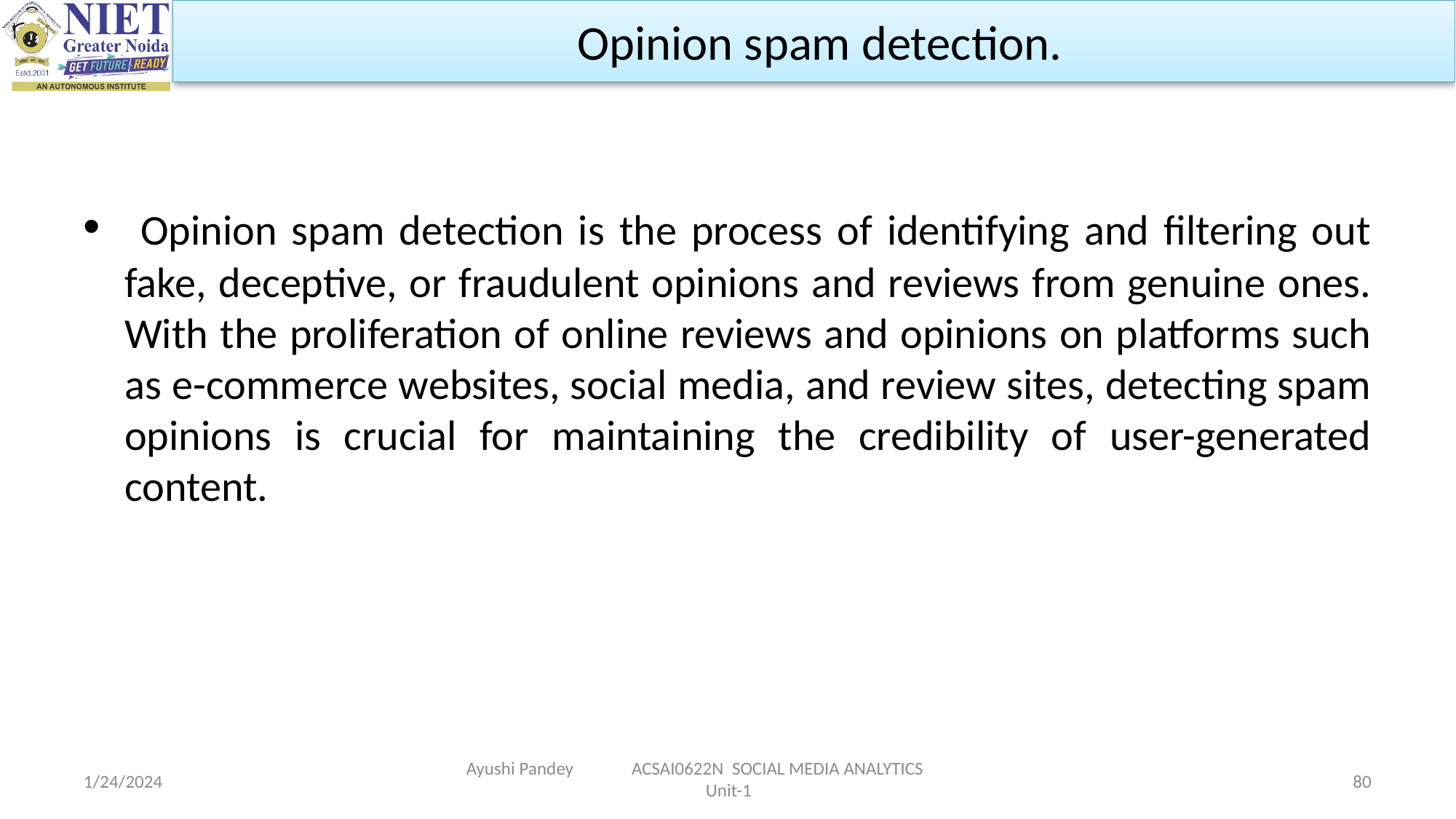

Opinion spam detection.
 Opinion spam detection is the process of identifying and filtering out fake, deceptive, or fraudulent opinions and reviews from genuine ones. With the proliferation of online reviews and opinions on platforms such as e-commerce websites, social media, and review sites, detecting spam opinions is crucial for maintaining the credibility of user-generated content.
Ayushi Pandey              ACSAI0622N  SOCIAL MEDIA ANALYTICS                 Unit-1
1/24/2024
80